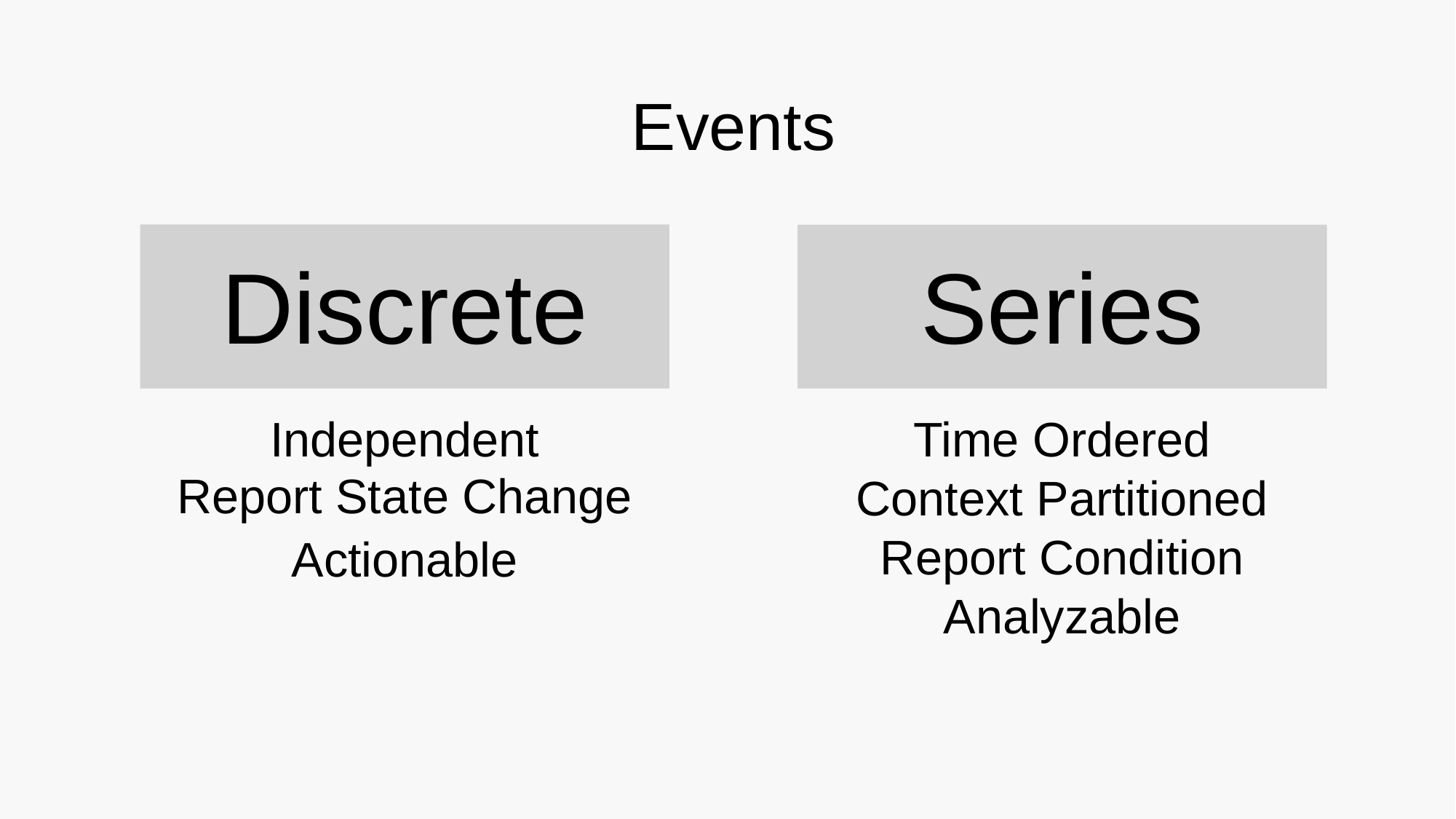

Events

Discrete
Series
Time Ordered
Independent
Report State Change
Context Partitioned
Report Condition
Actionable
Analyzable